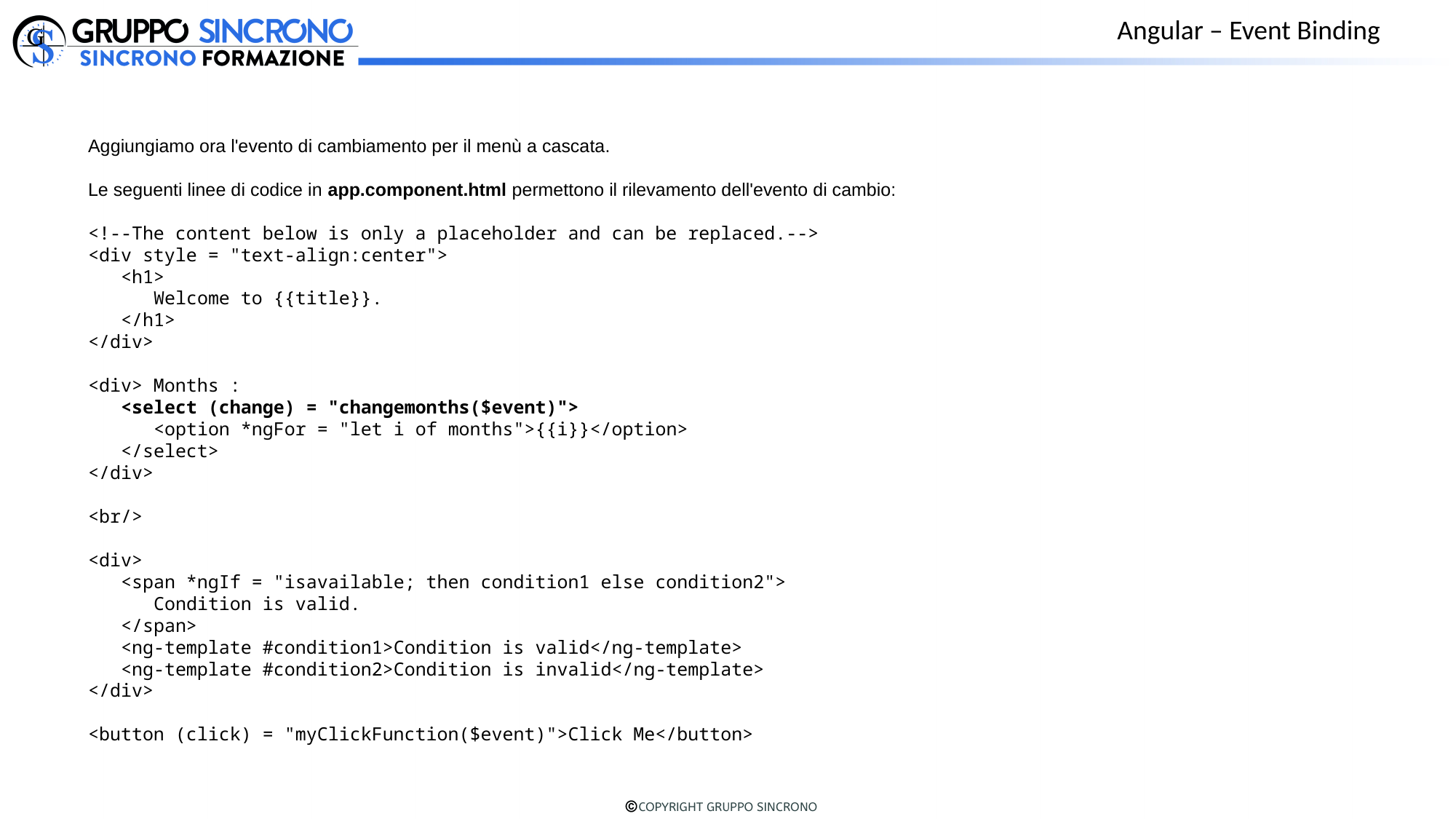

Angular – Event Binding
Aggiungiamo ora l'evento di cambiamento per il menù a cascata.

Le seguenti linee di codice in app.component.html permettono il rilevamento dell'evento di cambio:

<!--The content below is only a placeholder and can be replaced.-->
<div style = "text-align:center">
   <h1>
      Welcome to {{title}}.
   </h1>
</div>

<div> Months :
   <select (change) = "changemonths($event)">
      <option *ngFor = "let i of months">{{i}}</option>
   </select>
</div>

<br/>

<div>
   <span *ngIf = "isavailable; then condition1 else condition2">
      Condition is valid.
   </span>
   <ng-template #condition1>Condition is valid</ng-template>
   <ng-template #condition2>Condition is invalid</ng-template>
</div>

<button (click) = "myClickFunction($event)">Click Me</button>